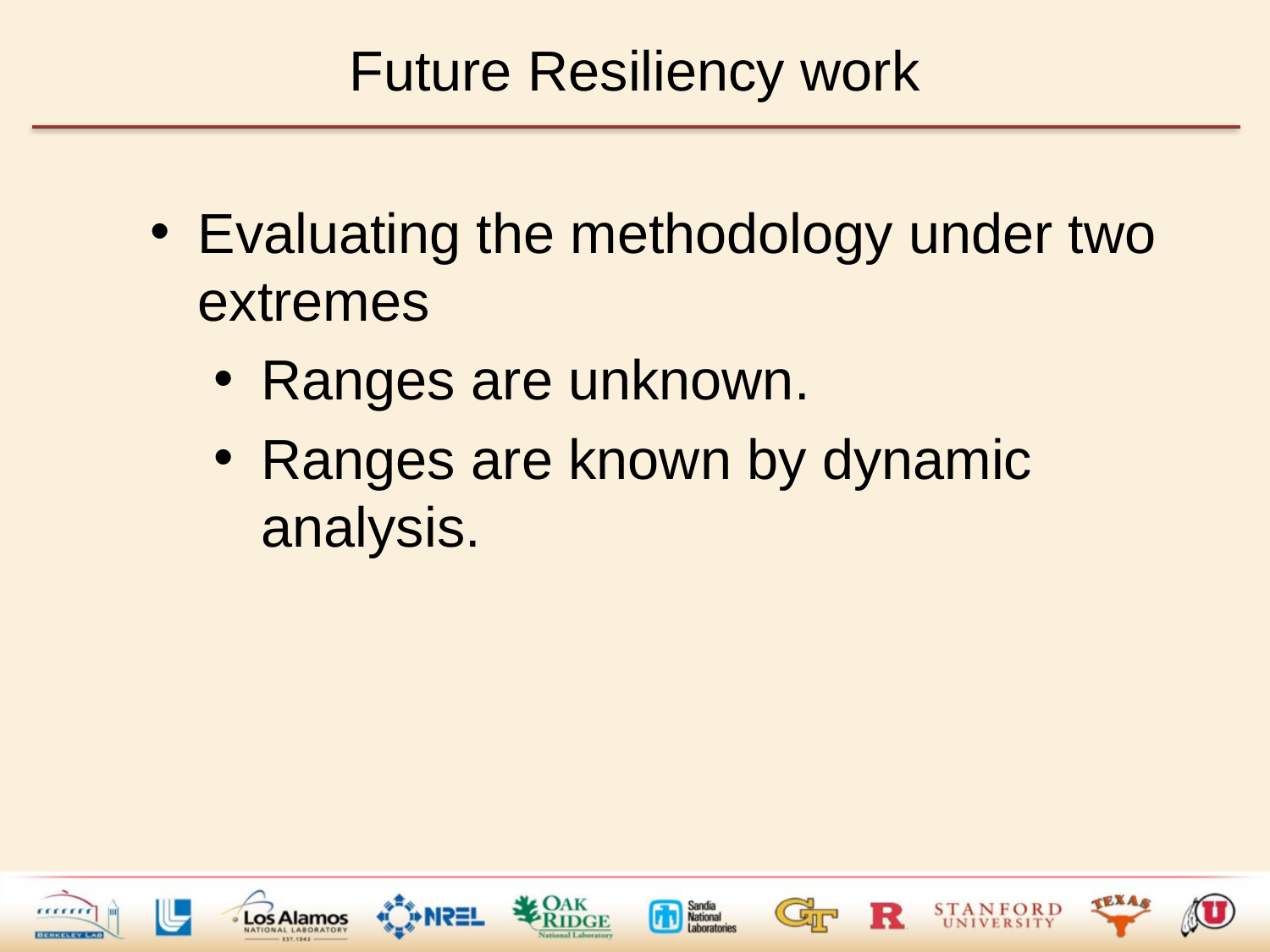

# Future Resiliency work
Evaluating the methodology under two extremes
Ranges are unknown.
Ranges are known by dynamic analysis.